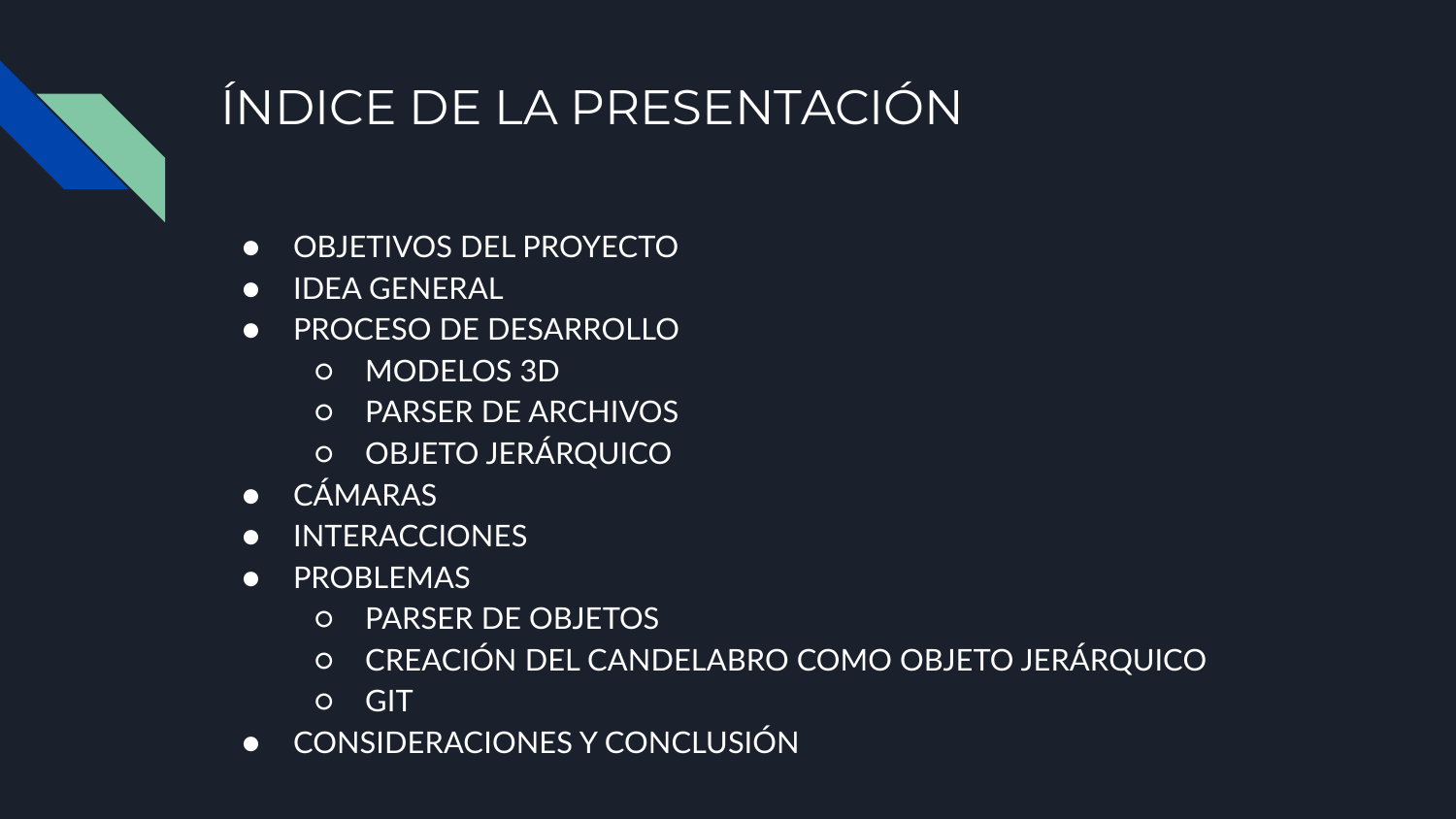

# ÍNDICE DE LA PRESENTACIÓN
OBJETIVOS DEL PROYECTO
IDEA GENERAL
PROCESO DE DESARROLLO
MODELOS 3D
PARSER DE ARCHIVOS
OBJETO JERÁRQUICO
CÁMARAS
INTERACCIONES
PROBLEMAS
PARSER DE OBJETOS
CREACIÓN DEL CANDELABRO COMO OBJETO JERÁRQUICO
GIT
CONSIDERACIONES Y CONCLUSIÓN